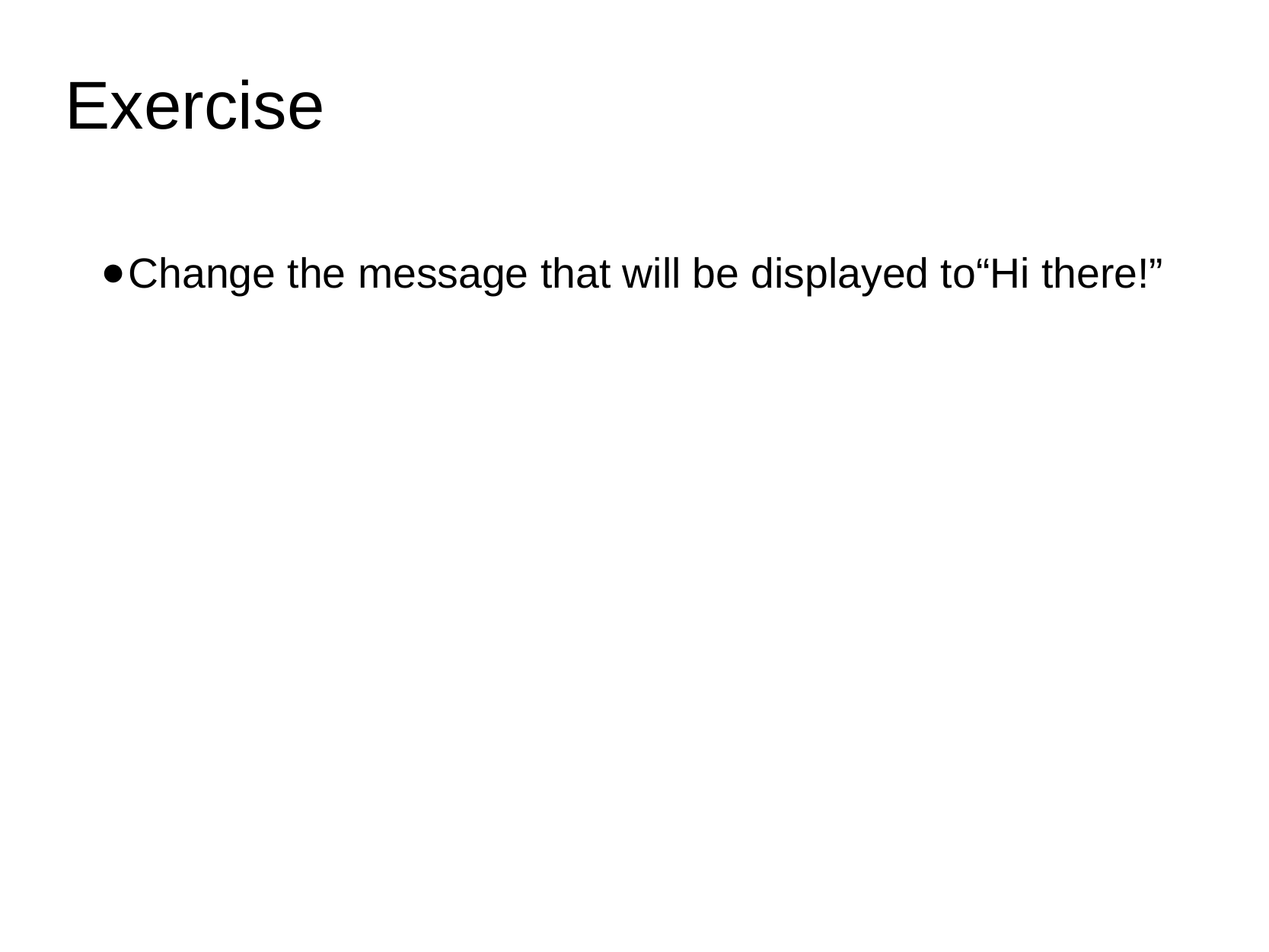

# Exercise
Change the message that will be displayed to“Hi there!”